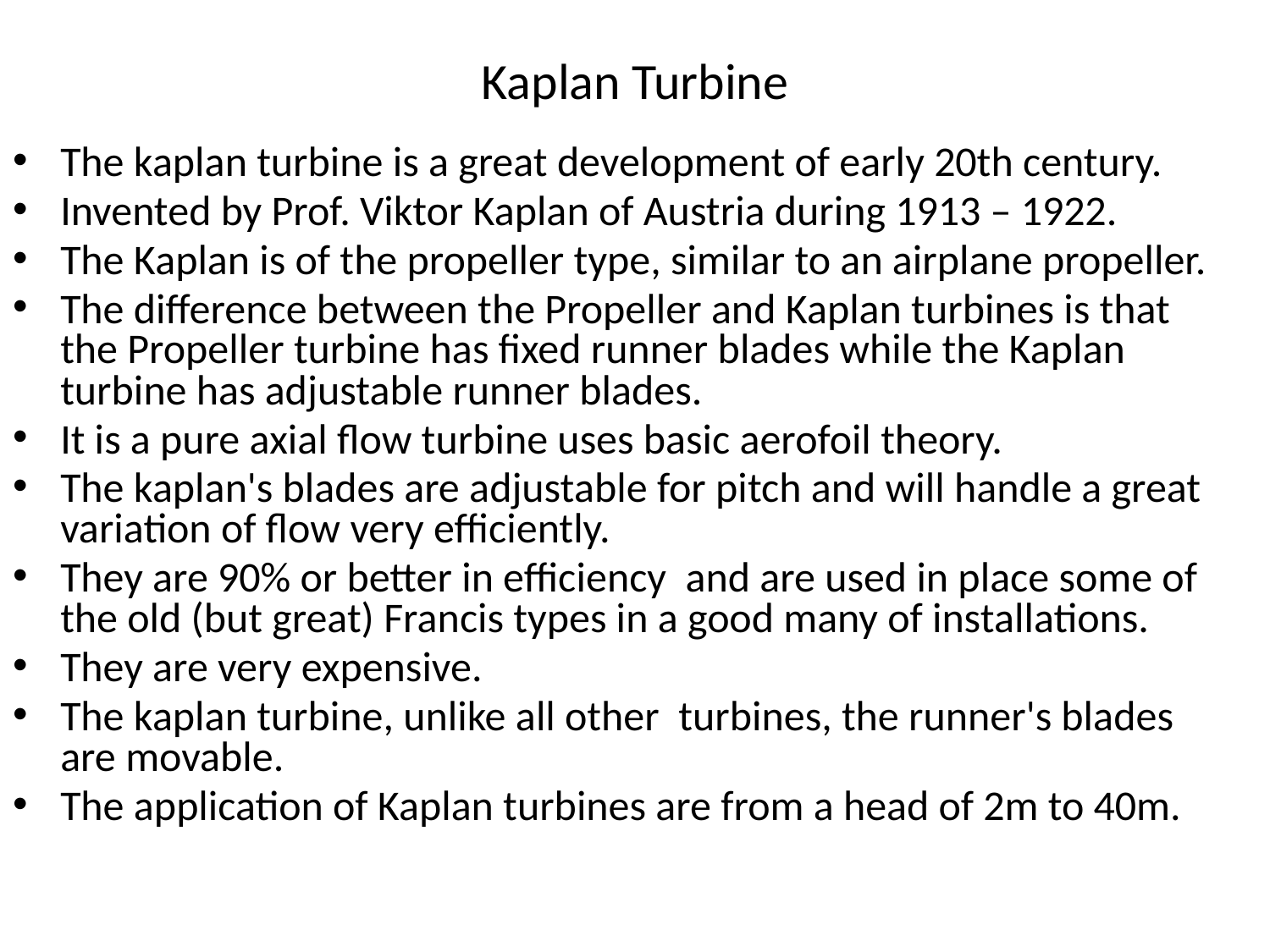

# Kaplan Turbine
The kaplan turbine is a great development of early 20th century.
Invented by Prof. Viktor Kaplan of Austria during 1913 – 1922.
The Kaplan is of the propeller type, similar to an airplane propeller.
The difference between the Propeller and Kaplan turbines is that the Propeller turbine has fixed runner blades while the Kaplan turbine has adjustable runner blades.
It is a pure axial flow turbine uses basic aerofoil theory.
The kaplan's blades are adjustable for pitch and will handle a great variation of flow very efficiently.
They are 90% or better in efficiency  and are used in place some of the old (but great) Francis types in a good many of installations.
They are very expensive.
The kaplan turbine, unlike all other  turbines, the runner's blades are movable.
The application of Kaplan turbines are from a head of 2m to 40m.